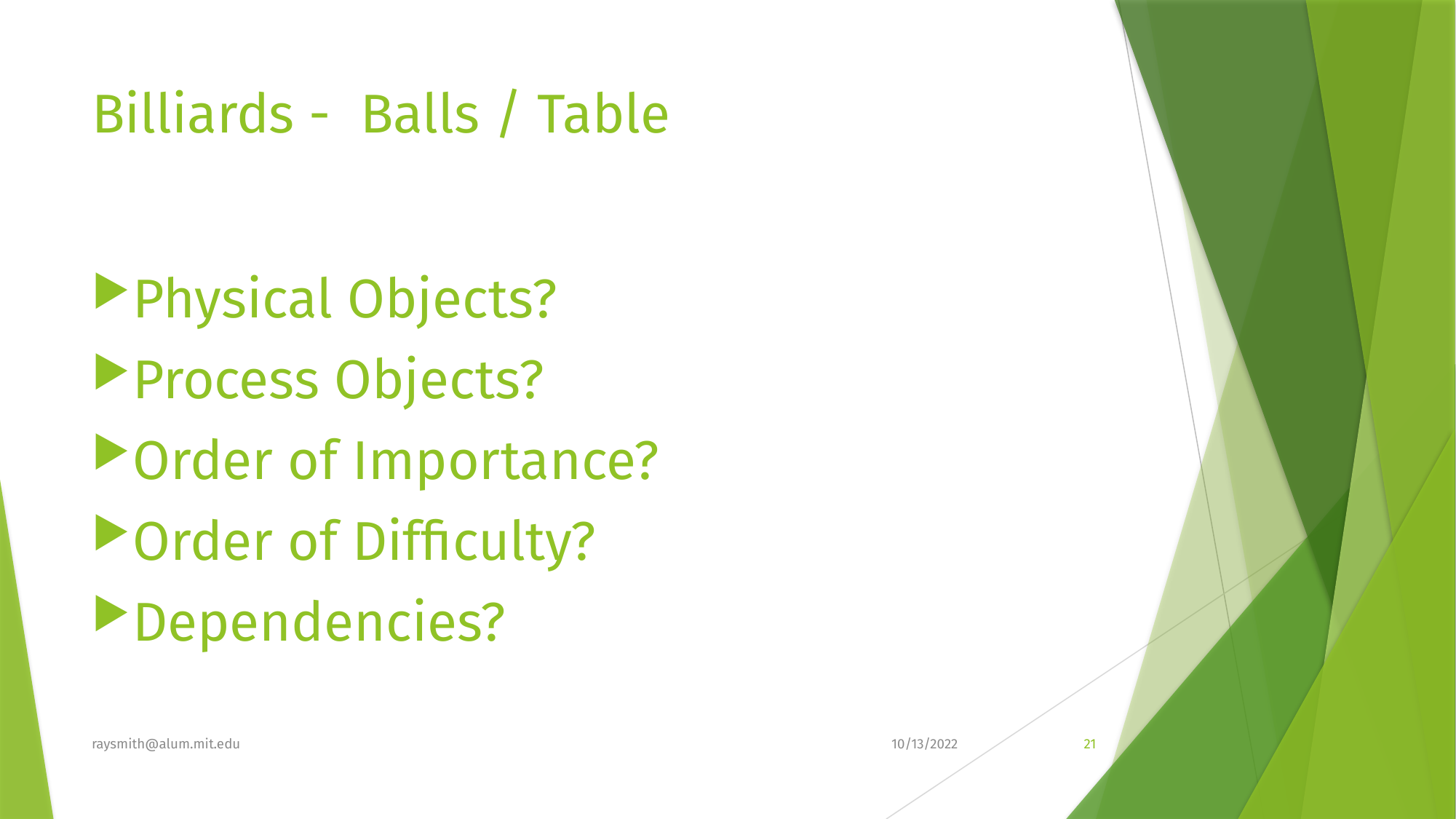

# Billiards -  Balls / Table
Physical Objects?
Process Objects?
Order of Importance?
Order of Difficulty?
Dependencies?

raysmith@alum.mit.edu
10/13/2022
21